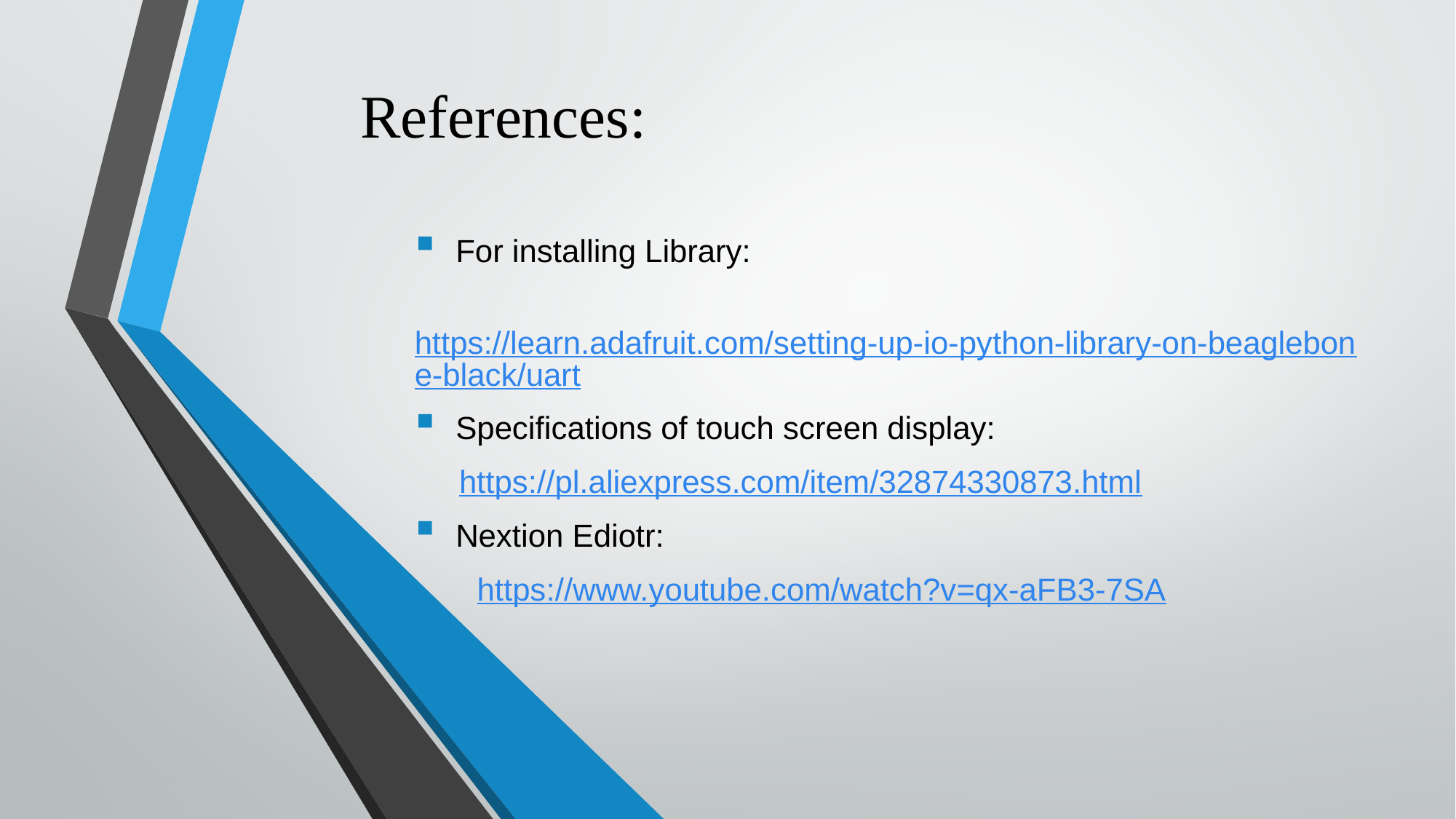

# References:
For installing Library:
       https://learn.adafruit.com/setting-up-io-python-library-on-beaglebone-black/uart
Specifications of touch screen display:
     https://pl.aliexpress.com/item/32874330873.html
Nextion Ediotr:
       https://www.youtube.com/watch?v=qx-aFB3-7SA